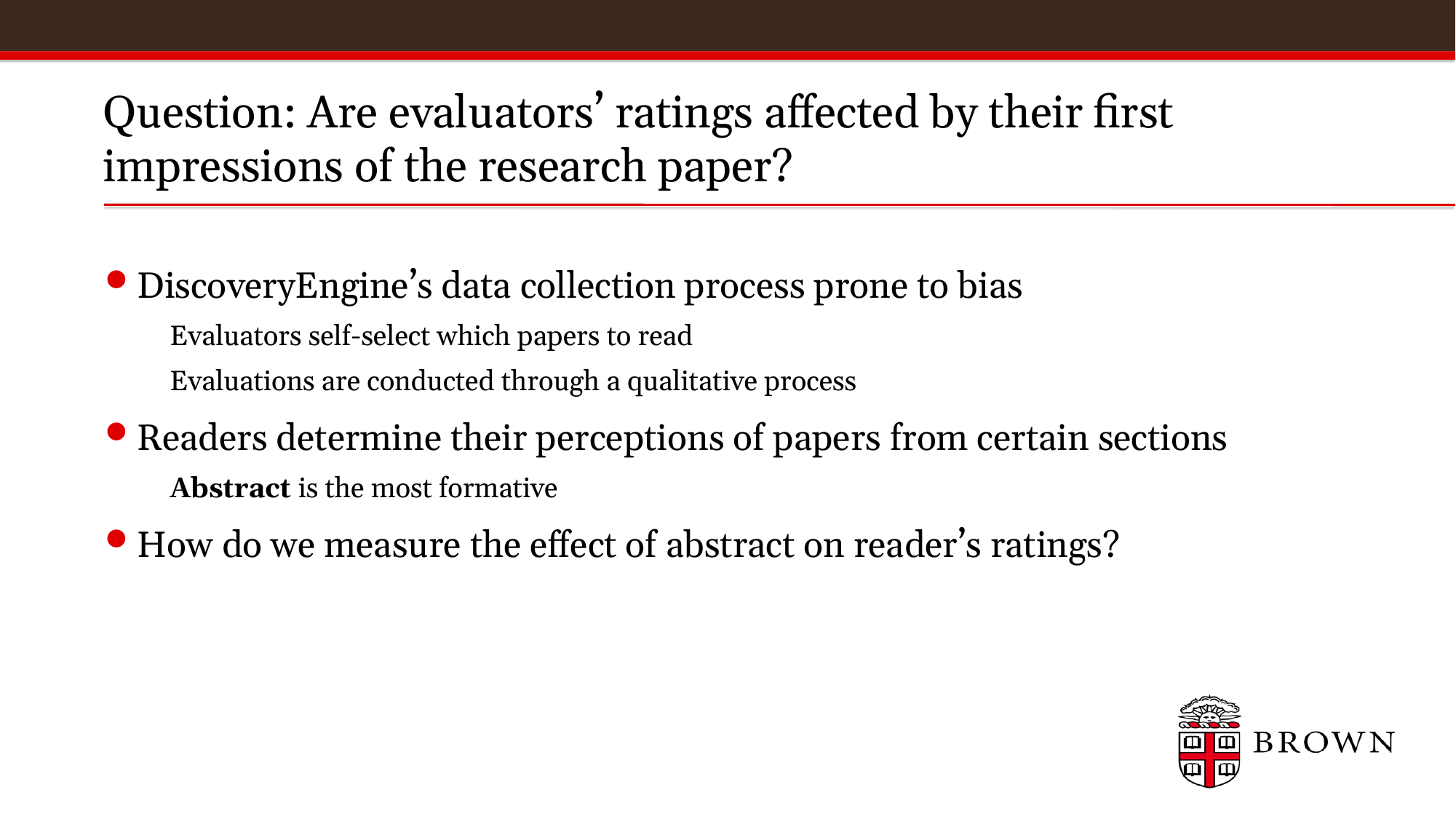

# Question: Are evaluators’ ratings affected by their first impressions of the research paper?
DiscoveryEngine’s data collection process prone to bias
Evaluators self-select which papers to read
Evaluations are conducted through a qualitative process
Readers determine their perceptions of papers from certain sections
Abstract is the most formative
How do we measure the effect of abstract on reader’s ratings?